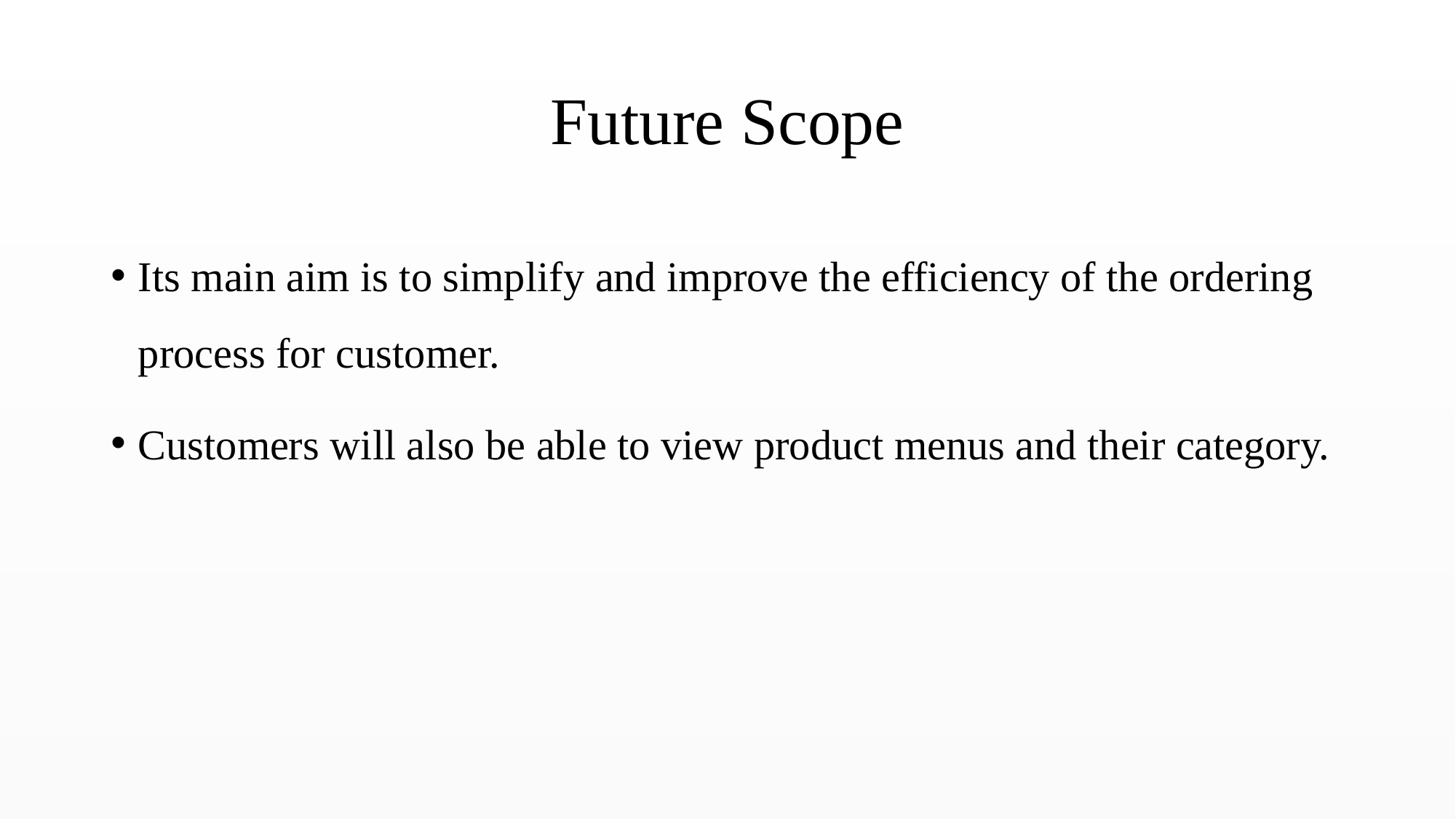

# Future Scope
Its main aim is to simplify and improve the efficiency of the ordering process for customer.
Customers will also be able to view product menus and their category.